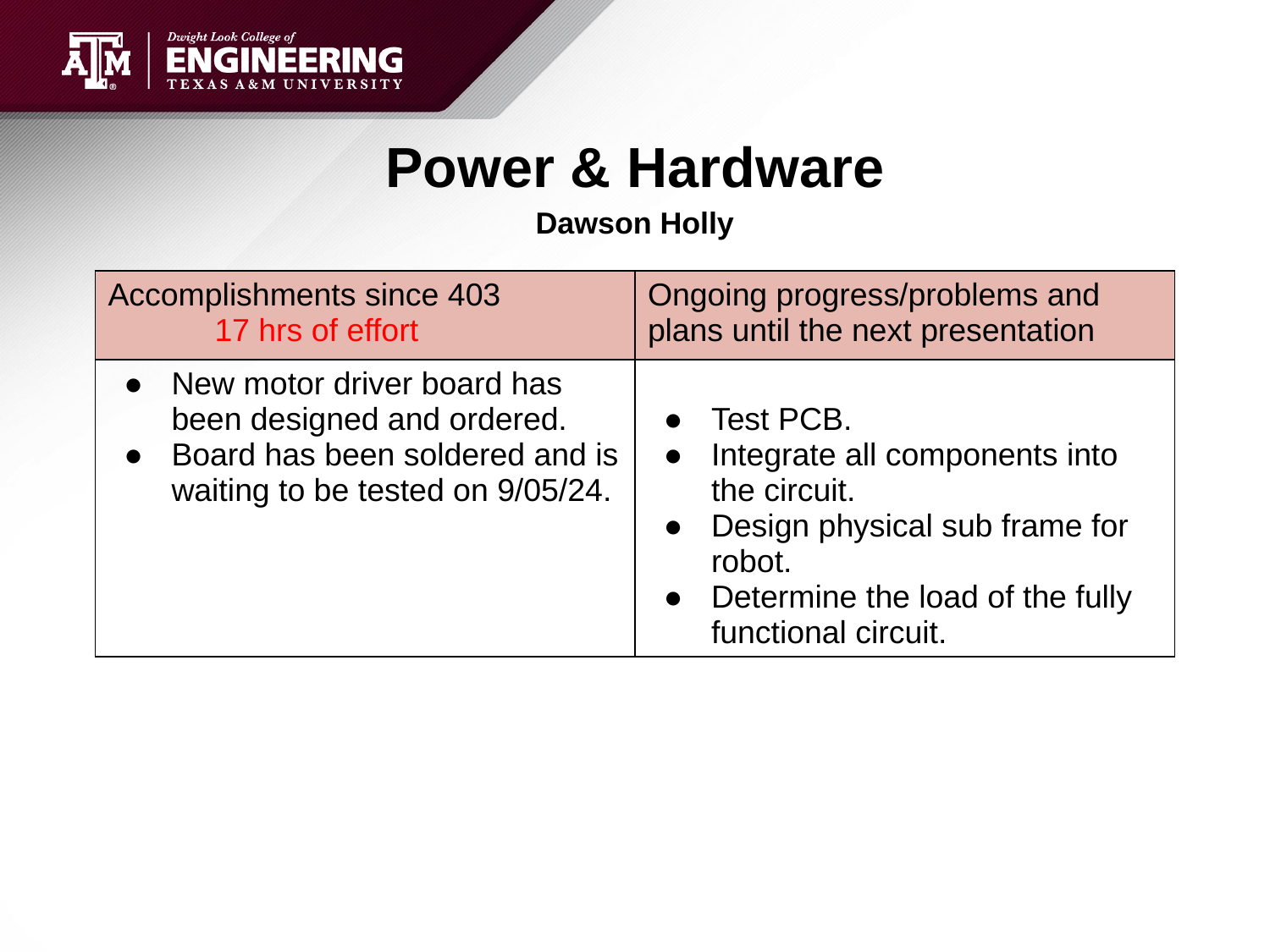

# Power & Hardware
Dawson Holly

| Accomplishments since 403 17 hrs of effort | Ongoing progress/problems and plans until the next presentation |
| --- | --- |
| New motor driver board has been designed and ordered. Board has been soldered and is waiting to be tested on 9/05/24. | Test PCB. Integrate all components into the circuit. Design physical sub frame for robot. Determine the load of the fully functional circuit. |